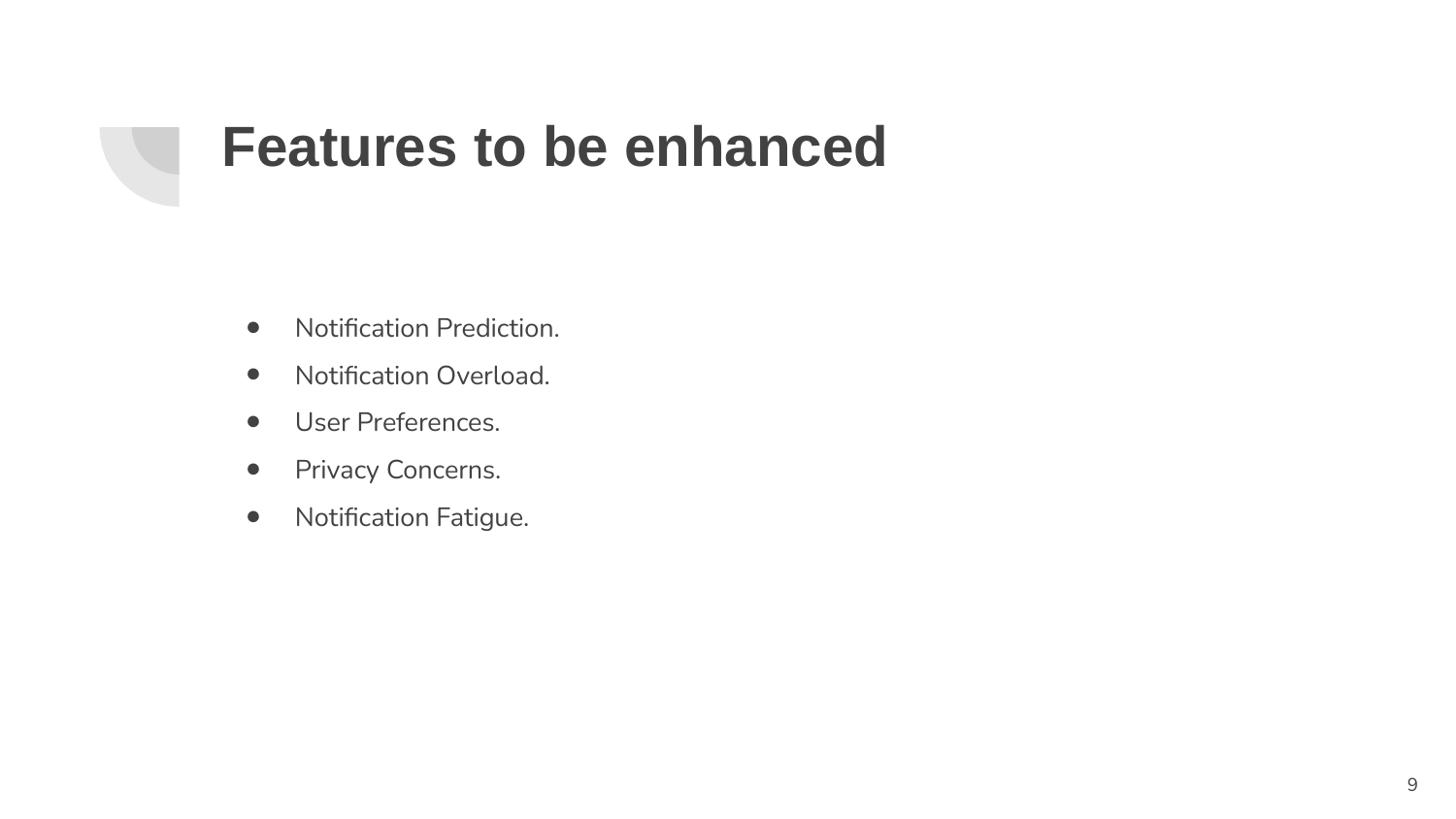

# Features to be enhanced
Notification Prediction.
Notification Overload.
User Preferences.
Privacy Concerns.
Notification Fatigue.

9